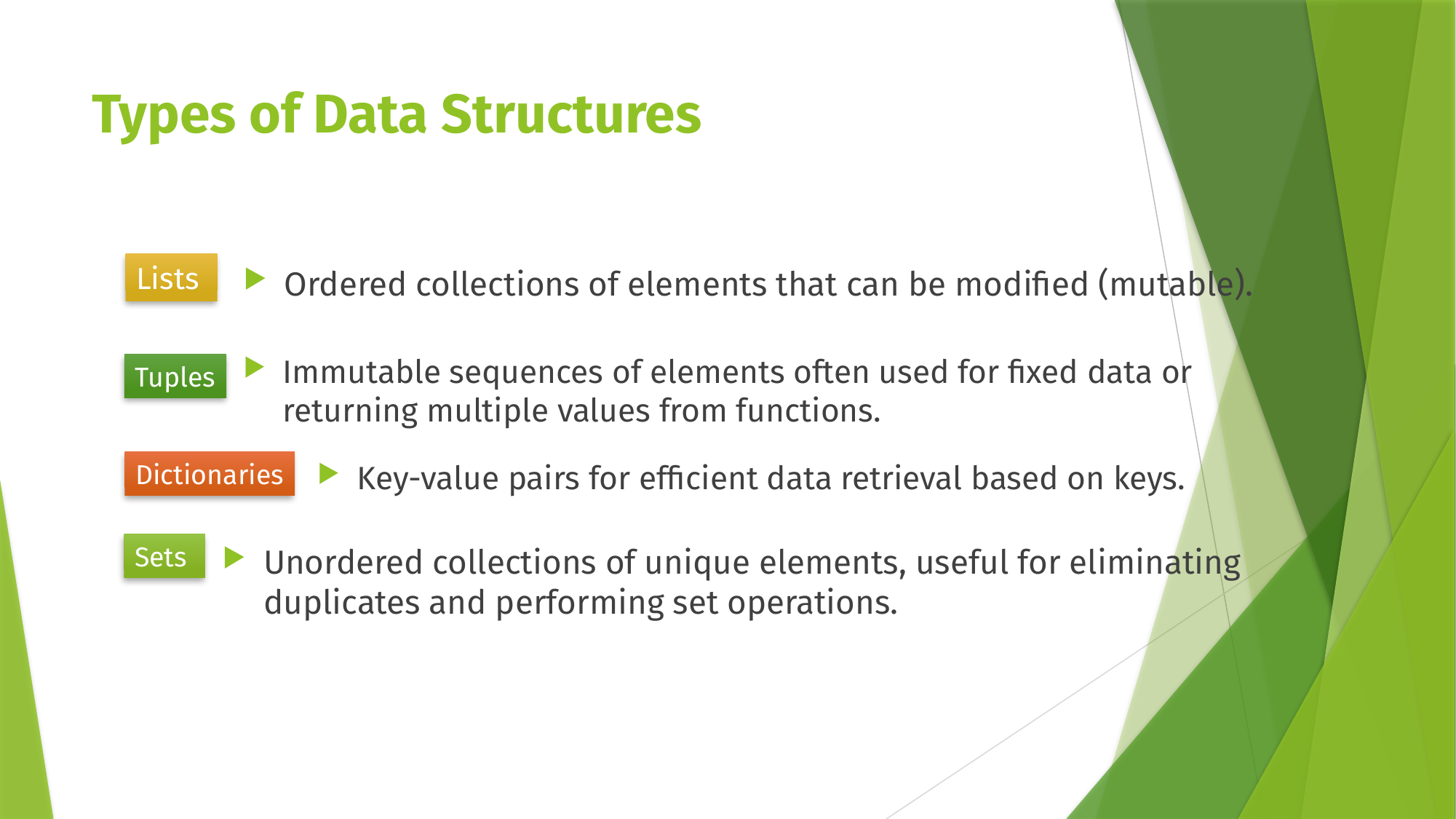

# Types of Data Structures
Lists
Ordered collections of elements that can be modified (mutable).
Immutable sequences of elements often used for fixed data or returning multiple values from functions.
Tuples
Dictionaries
Key-value pairs for efficient data retrieval based on keys.
Sets
Unordered collections of unique elements, useful for eliminating duplicates and performing set operations.